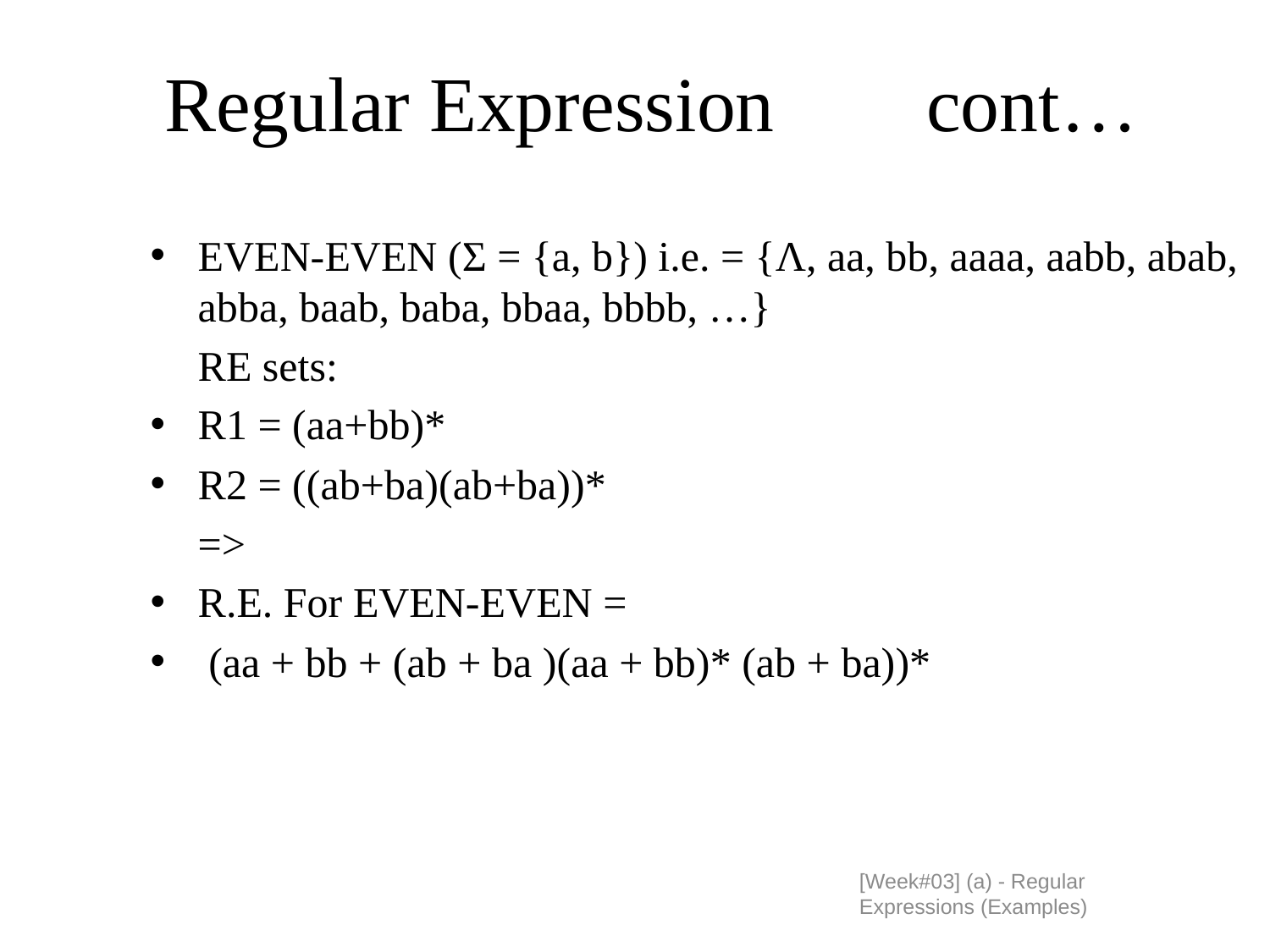

# Regular Expression		cont…
EVEN-EVEN (Σ = {a, b}) i.e. = {Λ, aa, bb, aaaa, aabb, abab, abba, baab, baba, bbaa, bbbb, …}
	RE sets:
R1 = (aa+bb)*
R2 = ((ab+ba)(ab+ba))*
	=>
R.E. For EVEN-EVEN =
 (aa + bb + (ab + ba )(aa + bb)* (ab + ba))*
[Week#03] (a) - Regular Expressions (Examples)